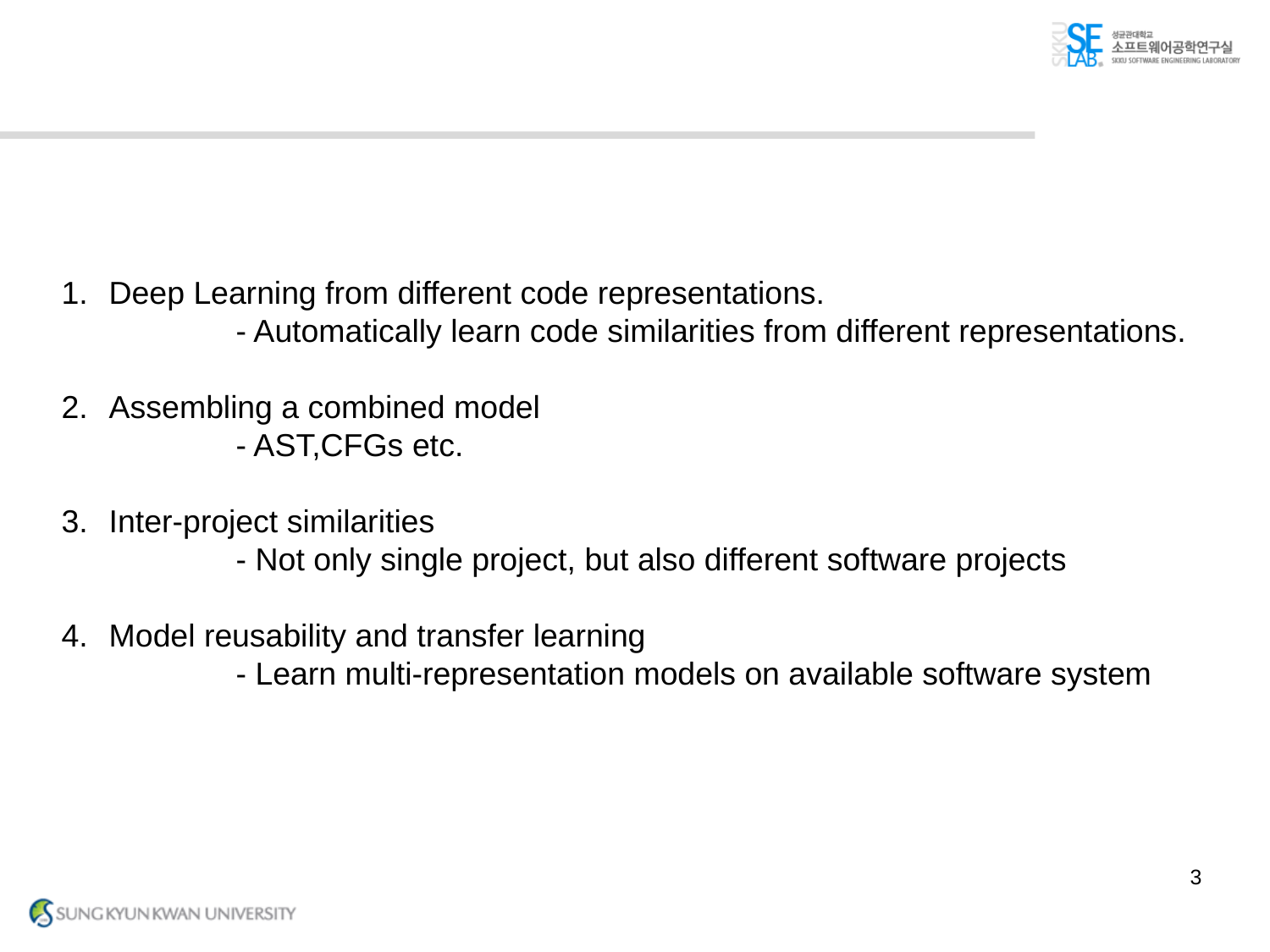

#
Deep Learning from different code representations.
	- Automatically learn code similarities from different representations.

Assembling a combined model
	- AST,CFGs etc.

Inter-project similarities
	- Not only single project, but also different software projects

Model reusability and transfer learning
	- Learn multi-representation models on available software system
3